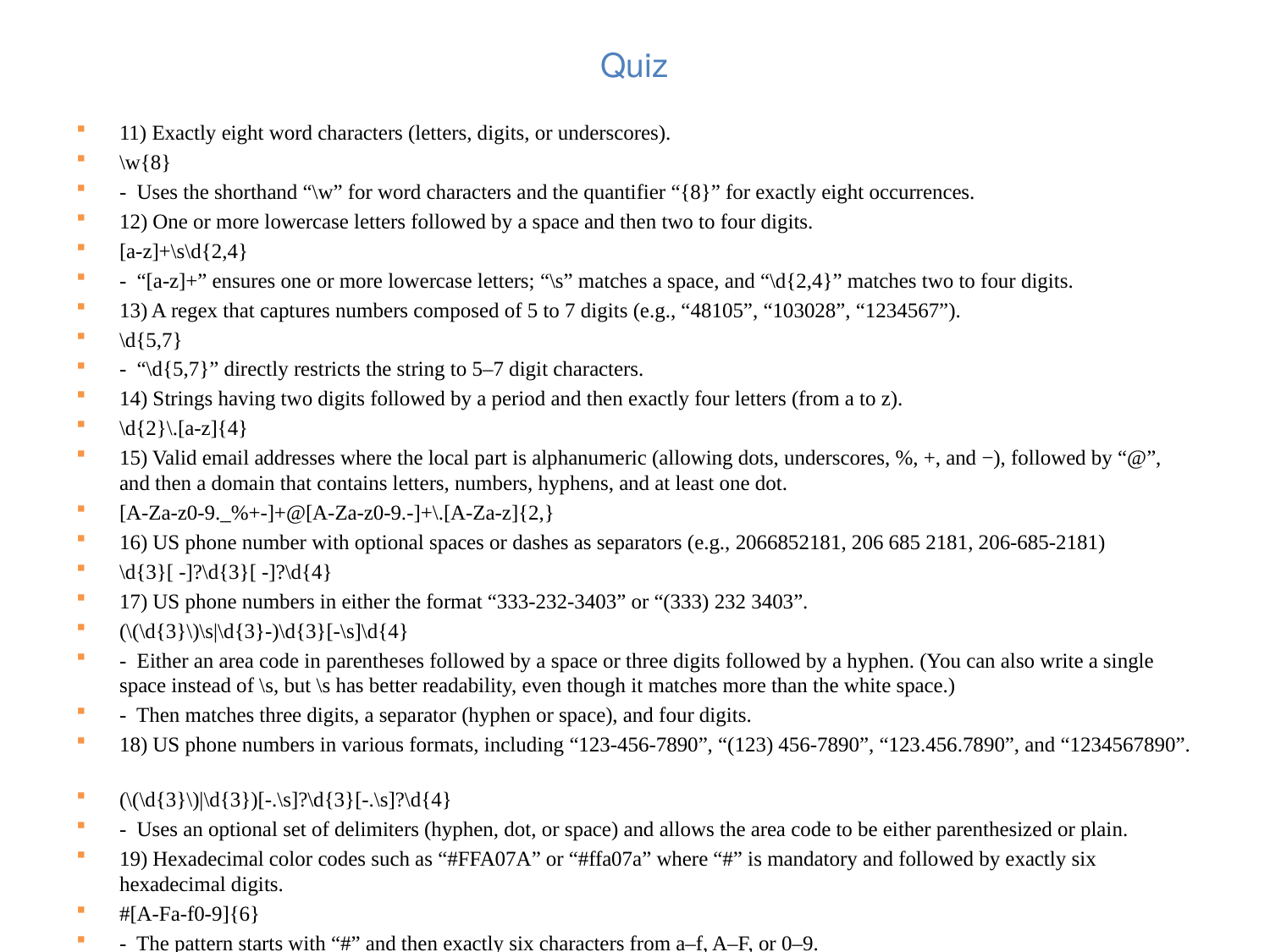

# Quiz
11) Exactly eight word characters (letters, digits, or underscores).
\w{8}
-  Uses the shorthand “\w” for word characters and the quantifier “{8}” for exactly eight occurrences.
12) One or more lowercase letters followed by a space and then two to four digits.
[a-z]+\s\d{2,4}
-  “[a-z]+” ensures one or more lowercase letters; “\s” matches a space, and “\d{2,4}” matches two to four digits.
13) A regex that captures numbers composed of 5 to 7 digits (e.g., “48105”, “103028”, “1234567”).
\d{5,7}
-  “\d{5,7}” directly restricts the string to 5–7 digit characters.
14) Strings having two digits followed by a period and then exactly four letters (from a to z).
\d{2}\.[a-z]{4}
15) Valid email addresses where the local part is alphanumeric (allowing dots, underscores, %, +, and −), followed by “@”, and then a domain that contains letters, numbers, hyphens, and at least one dot.
[A-Za-z0-9._%+-]+@[A-Za-z0-9.-]+\.[A-Za-z]{2,}
16) US phone number with optional spaces or dashes as separators (e.g., 2066852181, 206 685 2181, 206-685-2181)
\d{3}[ -]?\d{3}[ -]?\d{4}
17) US phone numbers in either the format “333-232-3403” or “(333) 232 3403”.
(\(\d{3}\)\s|\d{3}-)\d{3}[-\s]\d{4}
-  Either an area code in parentheses followed by a space or three digits followed by a hyphen. (You can also write a single space instead of \s, but \s has better readability, even though it matches more than the white space.)
-  Then matches three digits, a separator (hyphen or space), and four digits.
18) US phone numbers in various formats, including “123-456-7890”, “(123) 456-7890”, “123.456.7890”, and “1234567890”.
(\(\d{3}\)|\d{3})[-.\s]?\d{3}[-.\s]?\d{4}
-  Uses an optional set of delimiters (hyphen, dot, or space) and allows the area code to be either parenthesized or plain.
19) Hexadecimal color codes such as “#FFA07A” or “#ffa07a” where “#” is mandatory and followed by exactly six hexadecimal digits.
#[A-Fa-f0-9]{6}
-  The pattern starts with “#” and then exactly six characters from a–f, A–F, or 0–9.